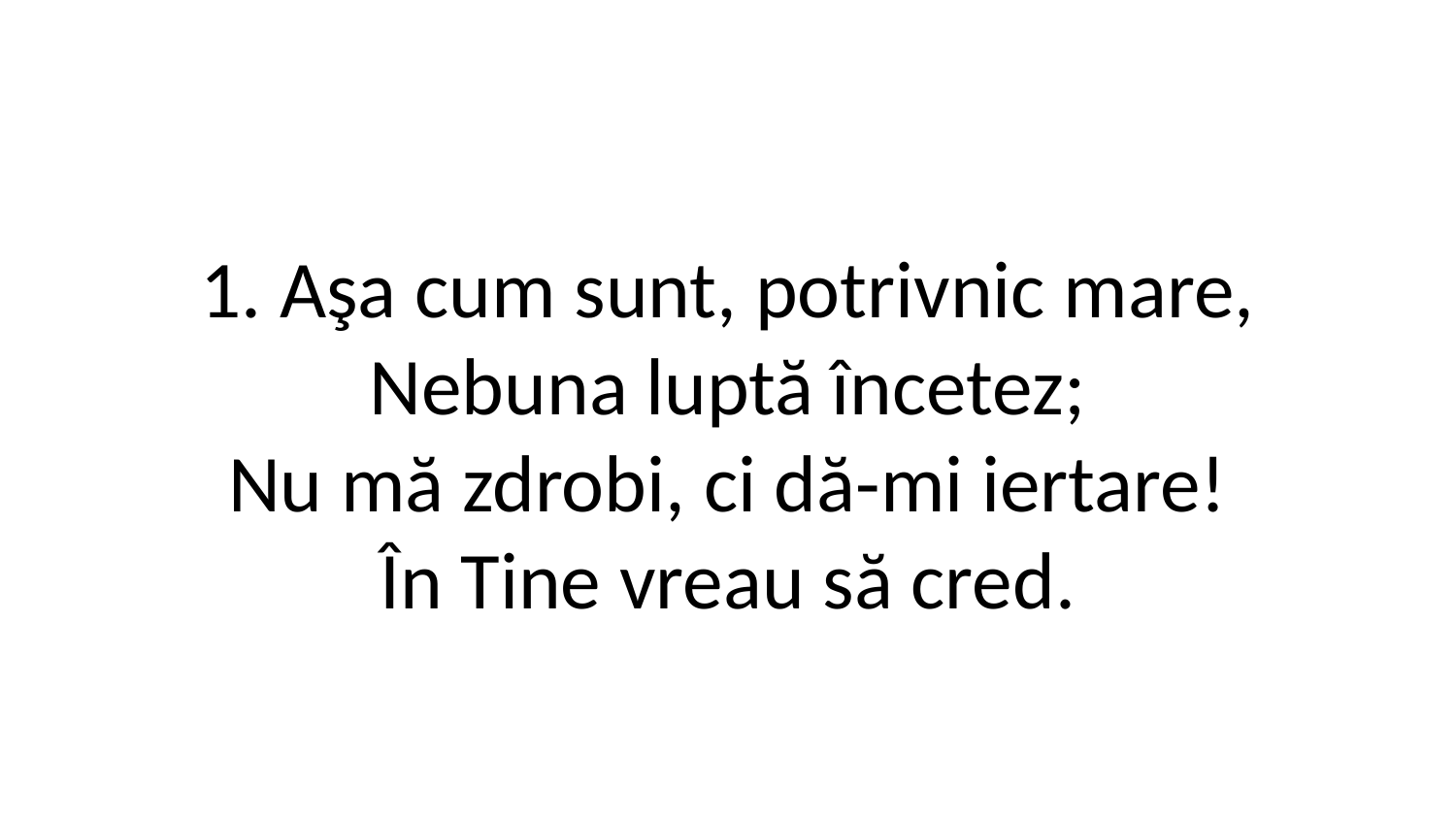

1. Aşa cum sunt, potrivnic mare,
Nebuna luptă încetez;
Nu mă zdrobi, ci dă-mi iertare!
În Tine vreau să cred.